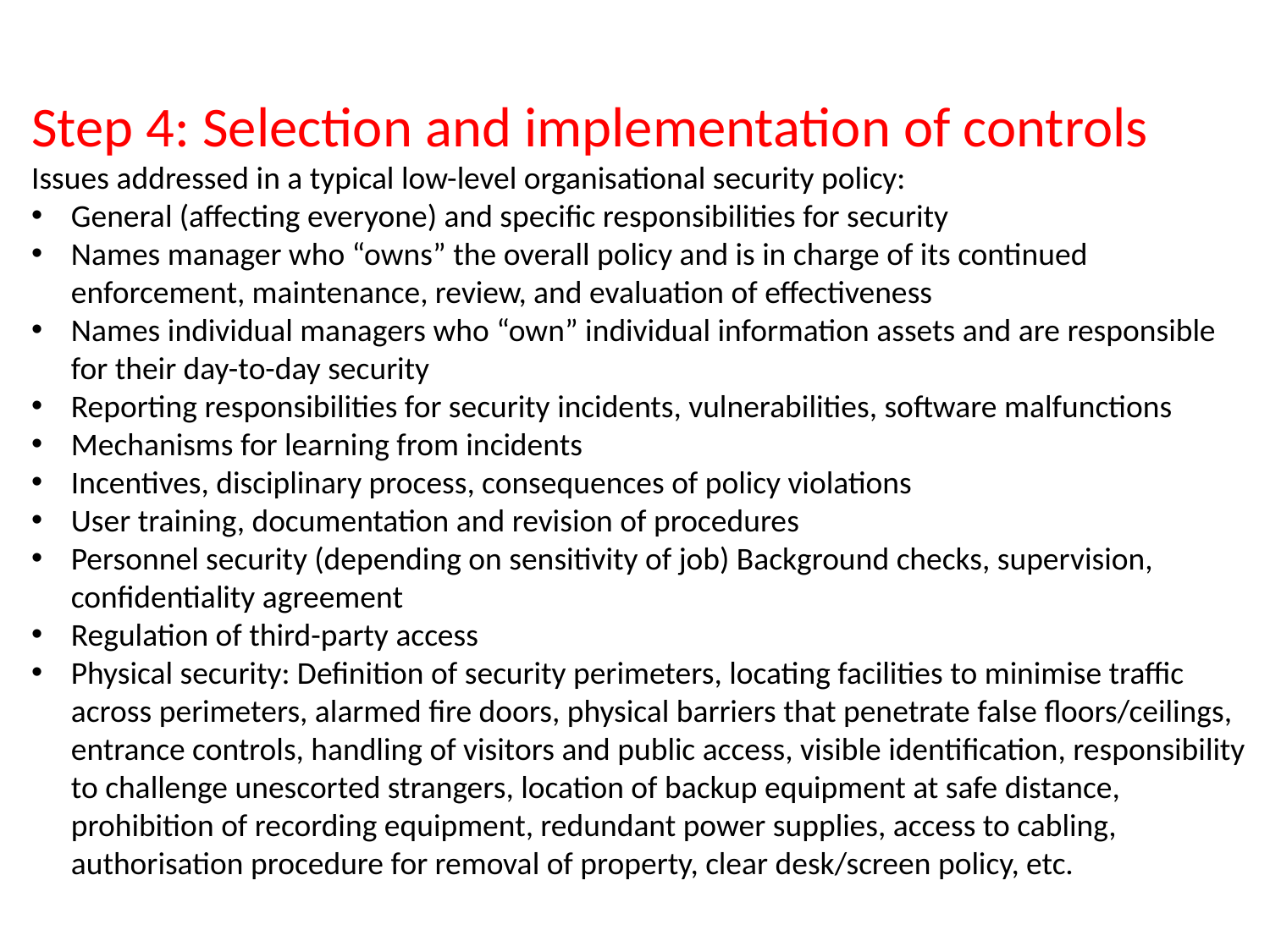

Step 4: Selection and implementation of controls
Issues addressed in a typical low-level organisational security policy:
General (affecting everyone) and specific responsibilities for security
Names manager who “owns” the overall policy and is in charge of its continued enforcement, maintenance, review, and evaluation of effectiveness
Names individual managers who “own” individual information assets and are responsible for their day-to-day security
Reporting responsibilities for security incidents, vulnerabilities, software malfunctions
Mechanisms for learning from incidents
Incentives, disciplinary process, consequences of policy violations
User training, documentation and revision of procedures
Personnel security (depending on sensitivity of job) Background checks, supervision, confidentiality agreement
Regulation of third-party access
Physical security: Definition of security perimeters, locating facilities to minimise traffic across perimeters, alarmed fire doors, physical barriers that penetrate false floors/ceilings, entrance controls, handling of visitors and public access, visible identification, responsibility to challenge unescorted strangers, location of backup equipment at safe distance, prohibition of recording equipment, redundant power supplies, access to cabling, authorisation procedure for removal of property, clear desk/screen policy, etc.